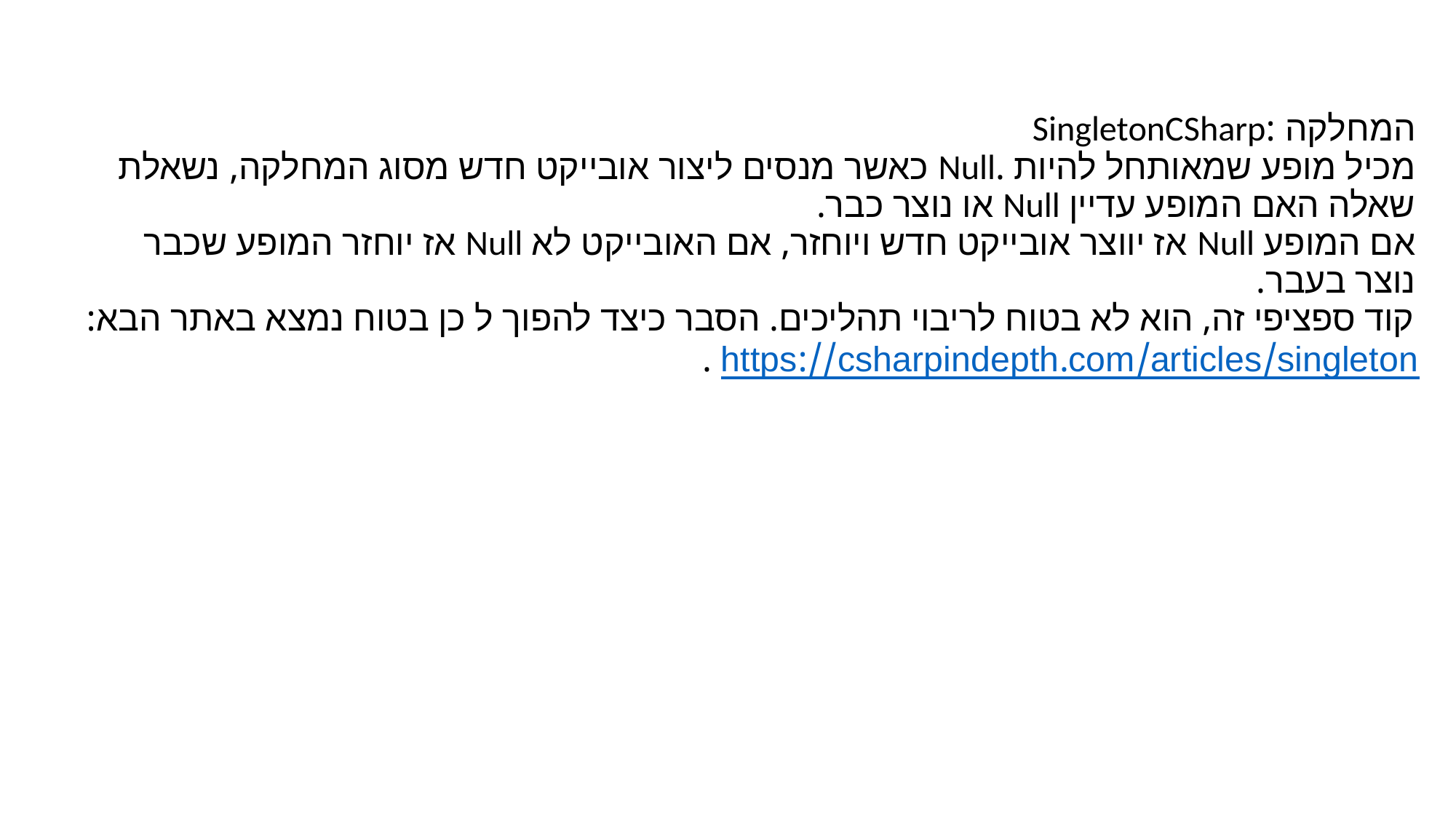

# המחלקה :SingletonCSharp מכיל מופע שמאותחל להיות .Null כאשר מנסים ליצור אובייקט חדש מסוג המחלקה, נשאלת שאלה האם המופע עדיין Null או נוצר כבר. אם המופע Null אז יווצר אובייקט חדש ויוחזר, אם האובייקט לא Null אז יוחזר המופע שכבר נוצר בעבר. קוד ספציפי זה, הוא לא בטוח לריבוי תהליכים. הסבר כיצד להפוך ל כן בטוח נמצא באתר הבא: https://csharpindepth.com/articles/singleton .